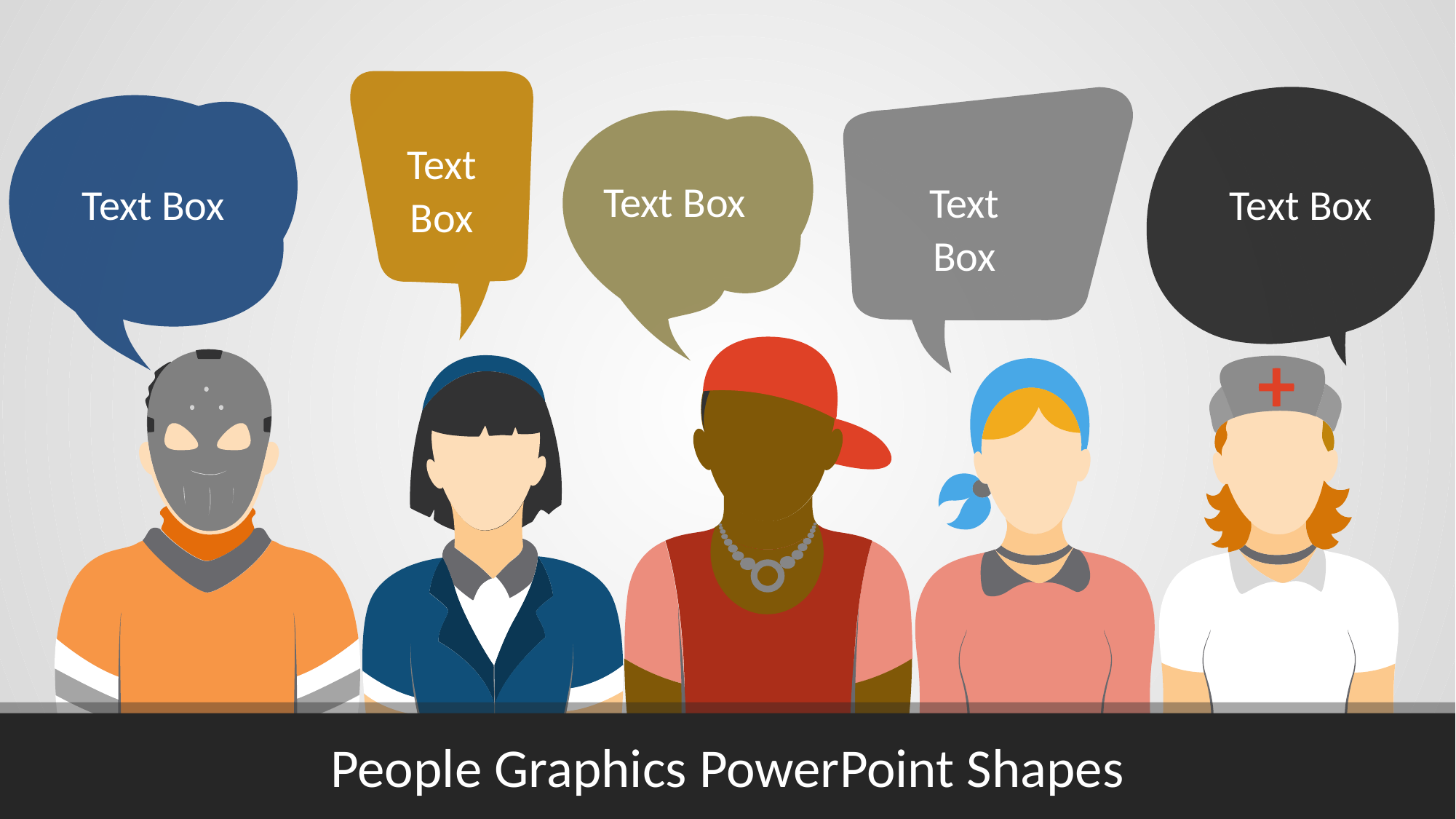

Text Box
Text Box
Text Box
Text Box
Text Box

People Graphics PowerPoint Shapes